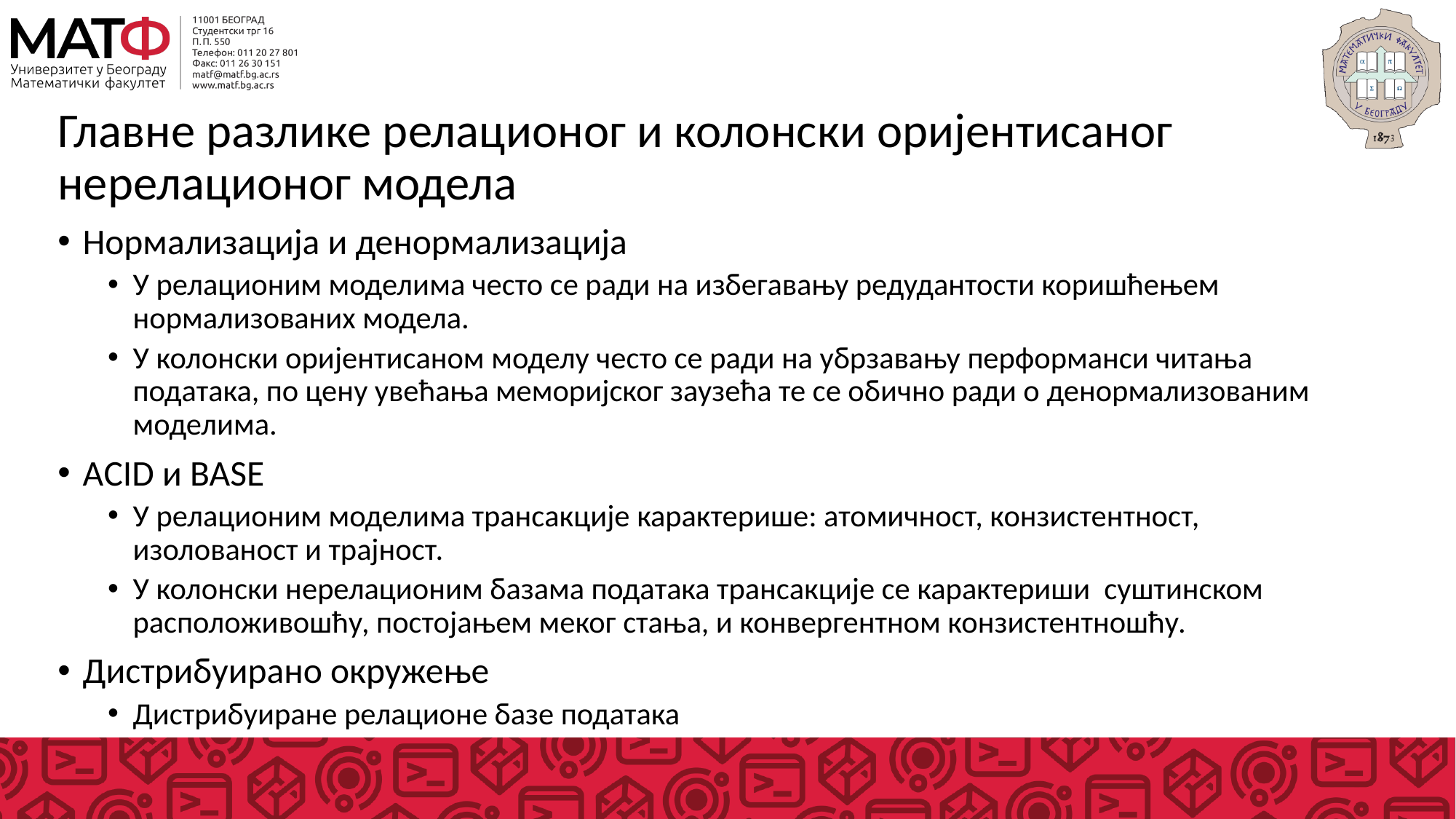

# Главне разлике релационог и колонски оријентисаног нерелационог модела
Нормализација и денормализација
У релационим моделима често се ради на избегавању редудантости коришћењем нормализованих модела.
У колонски оријентисаном моделу често се ради на убрзавању перформанси читања података, по цену увећања меморијског заузећа те се обично ради о денормализованим моделима.
АCID и BASE
У релационим моделима трансакције карактерише: атомичност, конзистентност, изолованост и трајност.
У колонски нерелационим базама података трансакције се карактериши  суштинском расположивошћу, постојањем меког стања, и конвергентном конзистентношћу.
Дистрибуирано окружење
Дистрибуиране релационе базе података